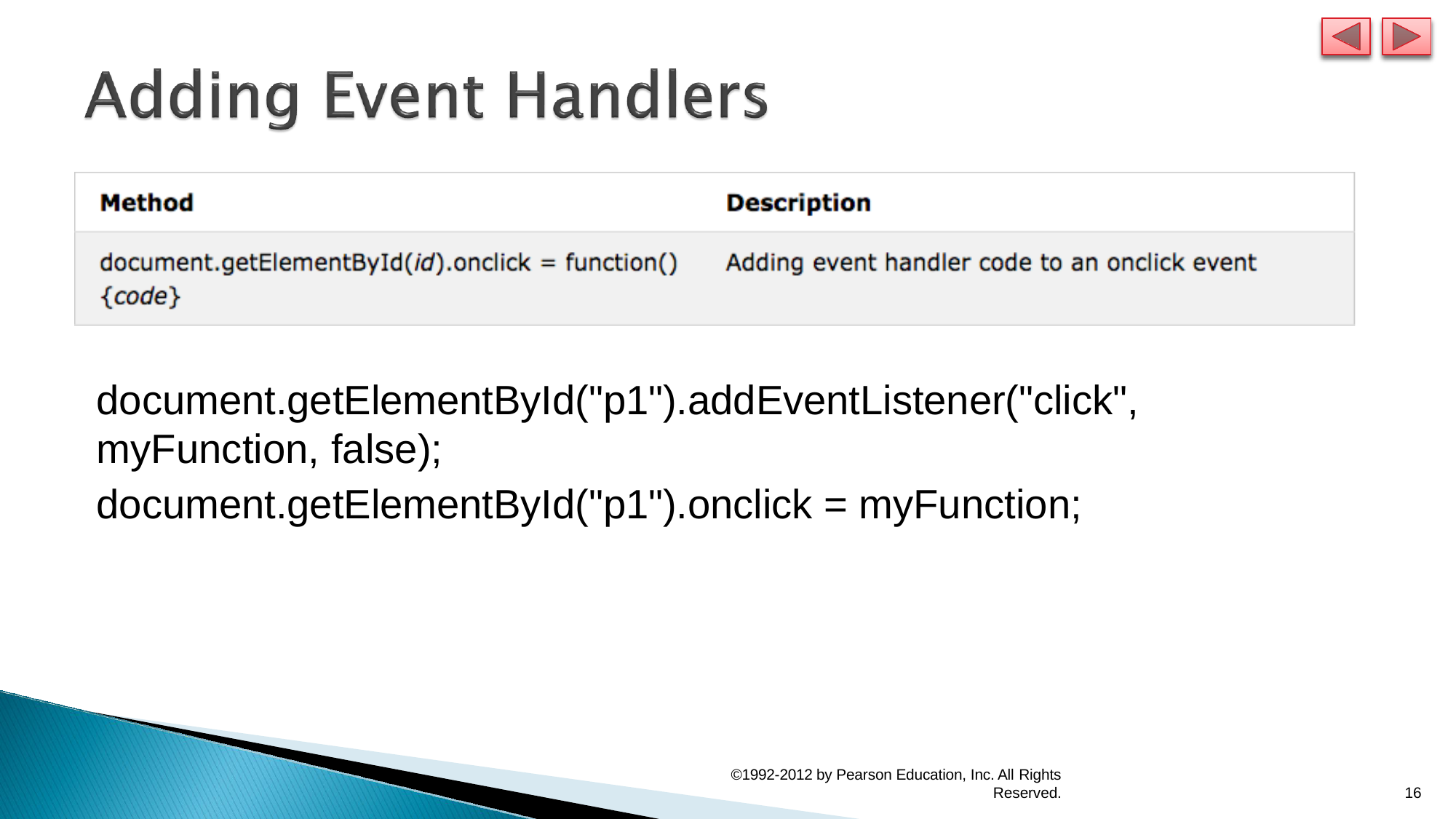

document.getElementById("p1").addEventListener("click",  myFunction, false);
document.getElementById("p1").onclick = myFunction;
©1992-2012 by Pearson Education, Inc. All Rights
Reserved.
16